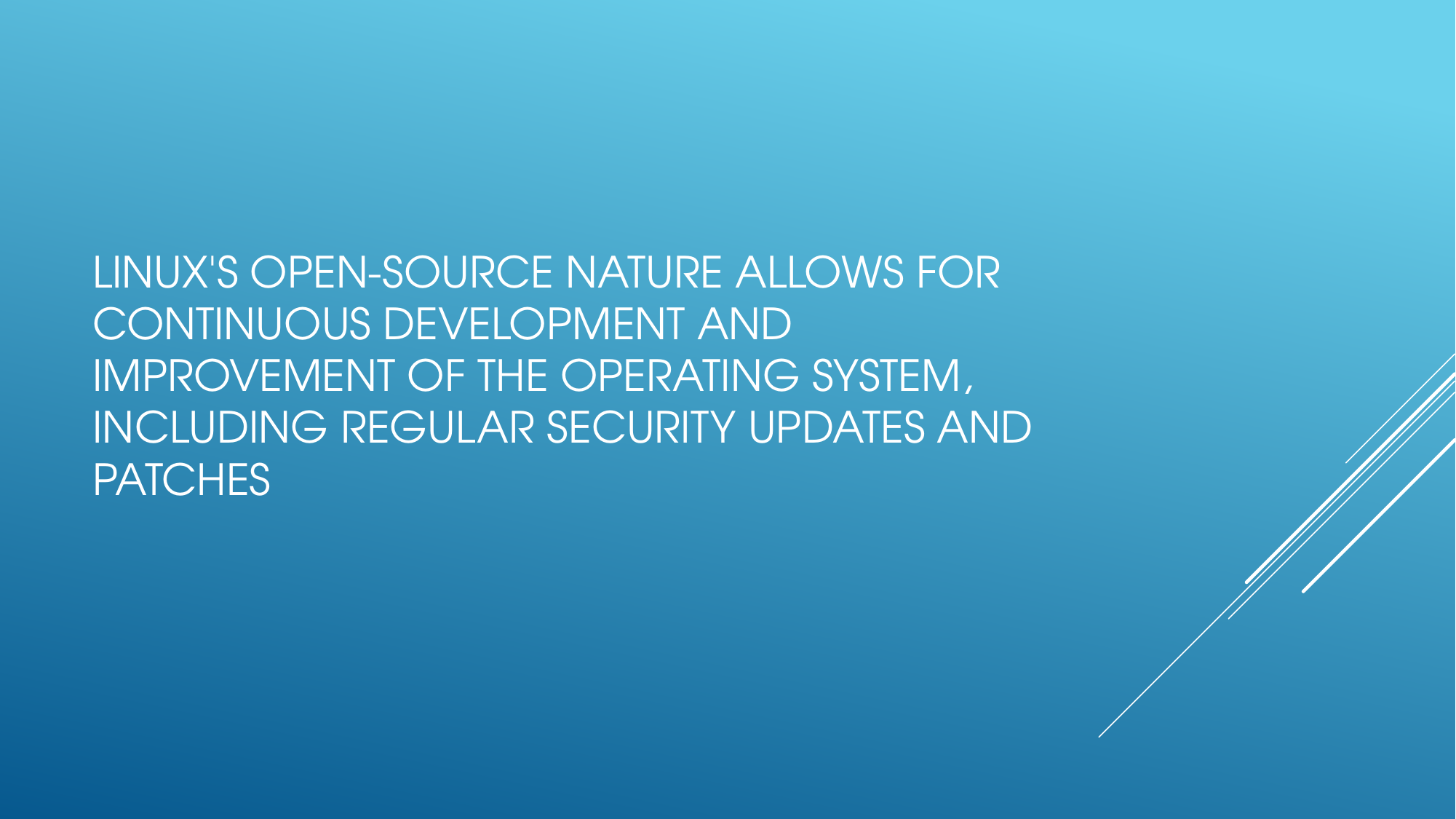

# Linux's open-source nature allows for continuous development and improvement of the operating system, including regular security updates and patches